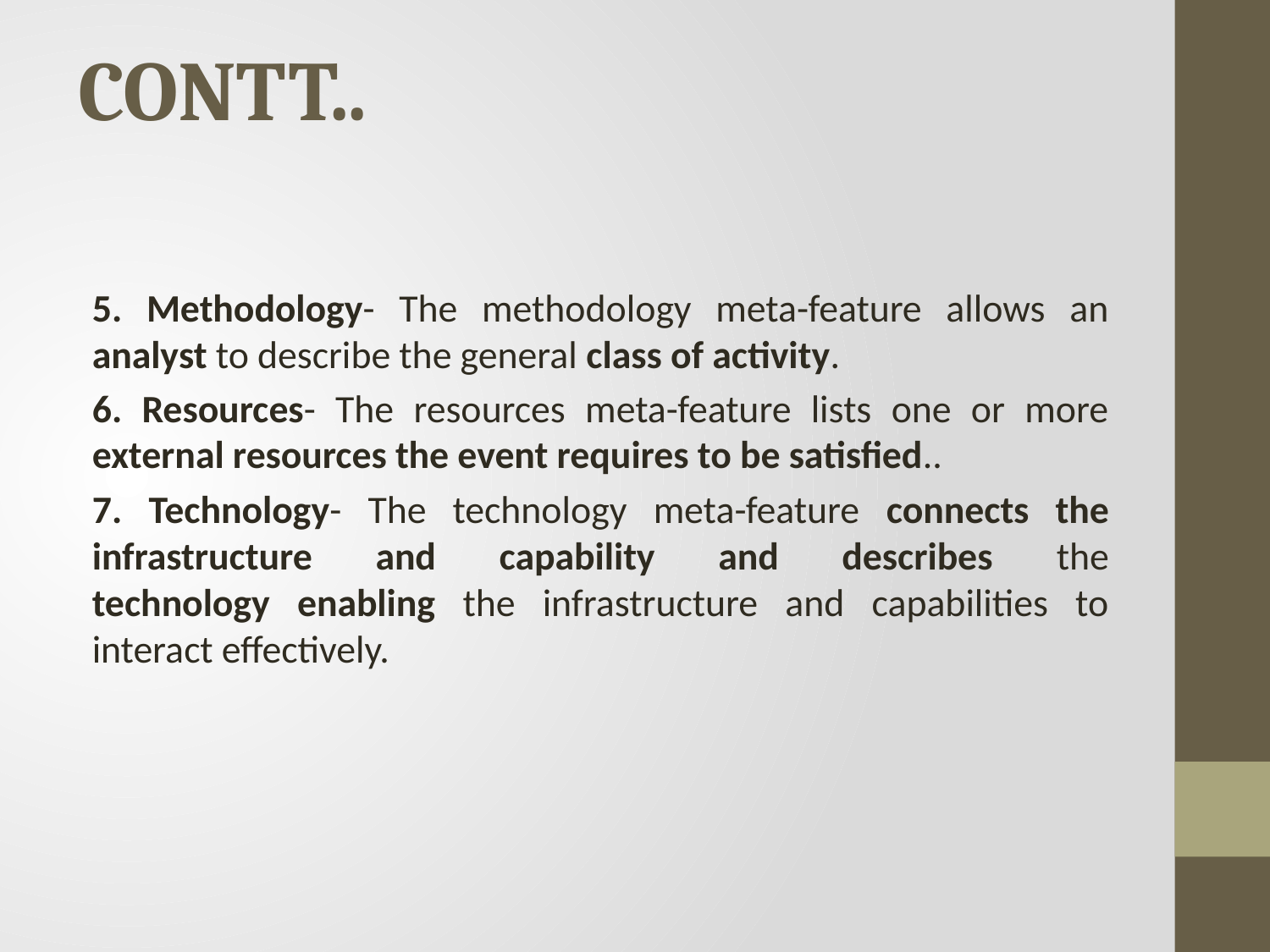

# CONTT..

5. Methodology- The methodology meta-feature allows an analyst to describe the general class of activity.
6. Resources- The resources meta-feature lists one or more external resources the event requires to be satisfied..
7. Technology- The technology meta-feature connects the infrastructure and capability and describes the
technology enabling the infrastructure and capabilities to interact effectively.